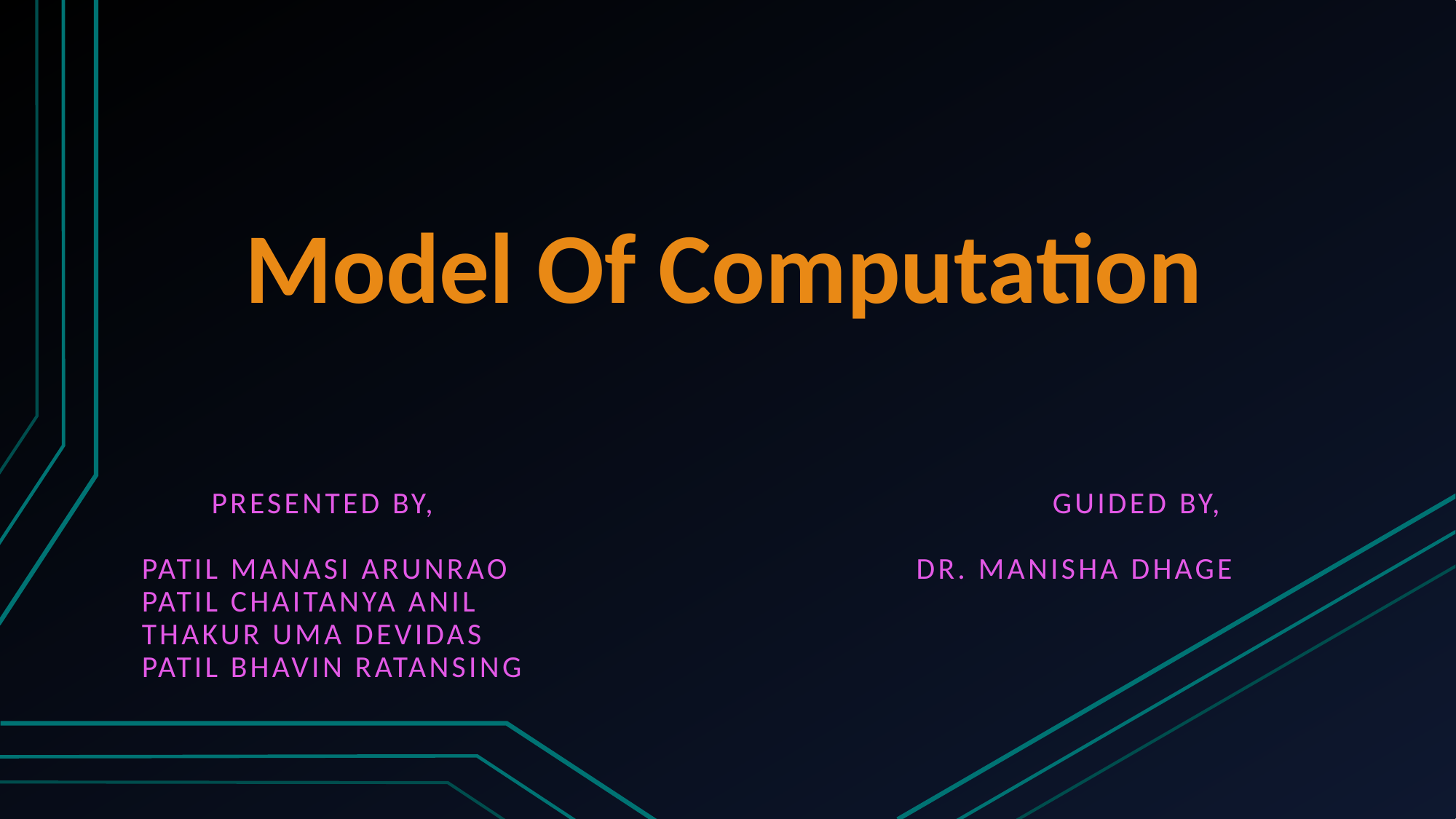

# Model Of Computation
        Presented By,                                                              Guided by,

 Patil Manasi Arunrao 			             DR. Manisha Dhage
 Patil Chaitanya Anil
 Thakur Uma Devidas
 Patil Bhavin Ratansing